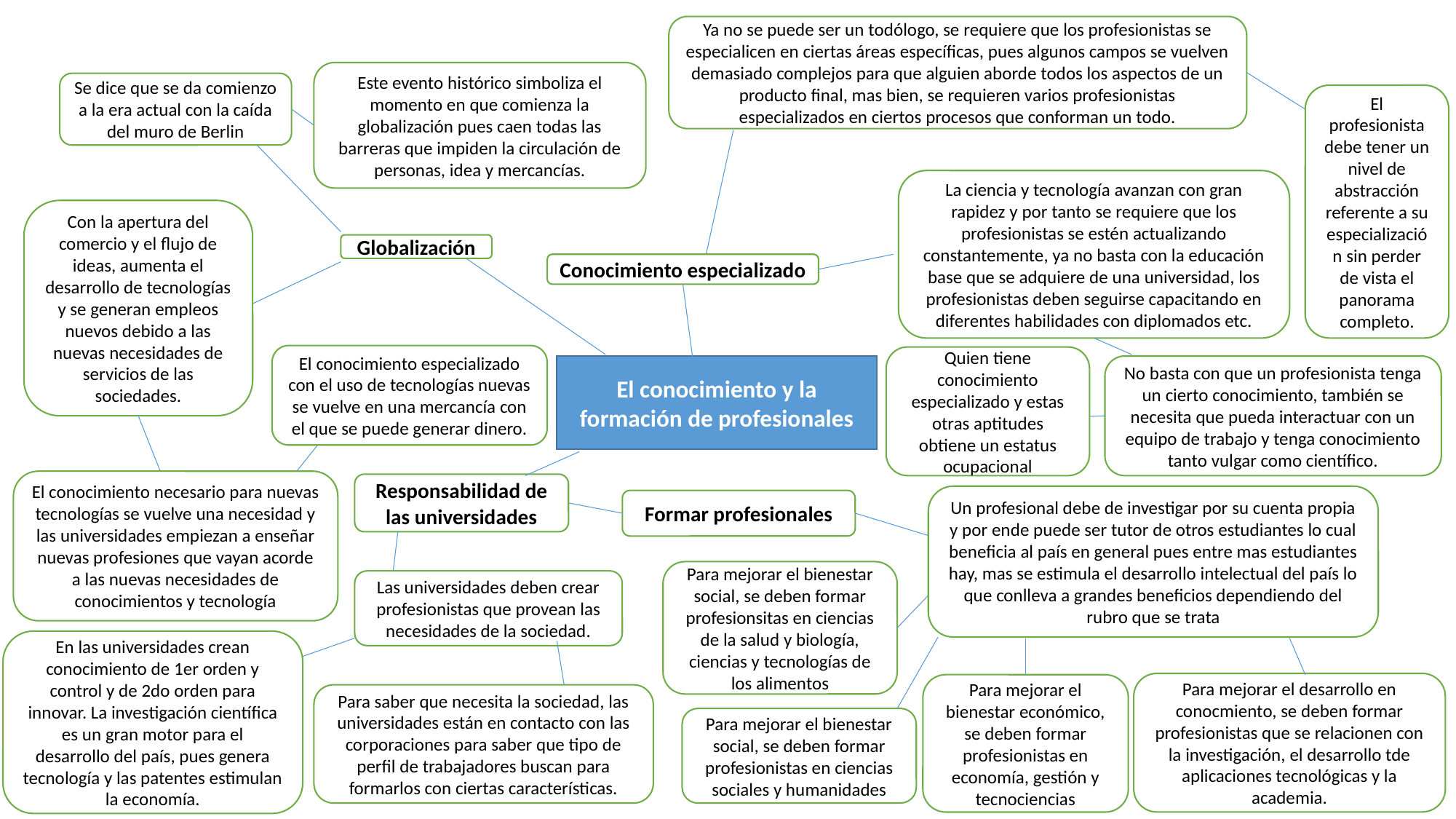

Ya no se puede ser un todólogo, se requiere que los profesionistas se especialicen en ciertas áreas específicas, pues algunos campos se vuelven demasiado complejos para que alguien aborde todos los aspectos de un producto final, mas bien, se requieren varios profesionistas especializados en ciertos procesos que conforman un todo.
Este evento histórico simboliza el momento en que comienza la globalización pues caen todas las barreras que impiden la circulación de personas, idea y mercancías.
Se dice que se da comienzo a la era actual con la caída del muro de Berlin
El profesionista debe tener un nivel de abstracción referente a su especialización sin perder de vista el panorama completo.
La ciencia y tecnología avanzan con gran rapidez y por tanto se requiere que los profesionistas se estén actualizando constantemente, ya no basta con la educación base que se adquiere de una universidad, los profesionistas deben seguirse capacitando en diferentes habilidades con diplomados etc.
Con la apertura del comercio y el flujo de ideas, aumenta el desarrollo de tecnologías y se generan empleos nuevos debido a las nuevas necesidades de servicios de las sociedades.
Globalización
Conocimiento especializado
El conocimiento especializado con el uso de tecnologías nuevas se vuelve en una mercancía con el que se puede generar dinero.
Quien tiene conocimiento especializado y estas otras aptitudes obtiene un estatus ocupacional
El conocimiento y la formación de profesionales
No basta con que un profesionista tenga un cierto conocimiento, también se necesita que pueda interactuar con un equipo de trabajo y tenga conocimiento tanto vulgar como científico.
El conocimiento necesario para nuevas tecnologías se vuelve una necesidad y las universidades empiezan a enseñar nuevas profesiones que vayan acorde a las nuevas necesidades de conocimientos y tecnología
Responsabilidad de las universidades
Un profesional debe de investigar por su cuenta propia y por ende puede ser tutor de otros estudiantes lo cual beneficia al país en general pues entre mas estudiantes hay, mas se estimula el desarrollo intelectual del país lo que conlleva a grandes beneficios dependiendo del rubro que se trata
Formar profesionales
Para mejorar el bienestar social, se deben formar profesionsitas en ciencias de la salud y biología, ciencias y tecnologías de los alimentos
Las universidades deben crear profesionistas que provean las necesidades de la sociedad.
En las universidades crean conocimiento de 1er orden y control y de 2do orden para innovar. La investigación científica es un gran motor para el desarrollo del país, pues genera tecnología y las patentes estimulan la economía.
Para mejorar el desarrollo en conocmiento, se deben formar profesionistas que se relacionen con la investigación, el desarrollo tde aplicaciones tecnológicas y la academia.
Para mejorar el bienestar económico, se deben formar profesionistas en economía, gestión y tecnociencias
Para saber que necesita la sociedad, las universidades están en contacto con las corporaciones para saber que tipo de perfil de trabajadores buscan para formarlos con ciertas características.
Para mejorar el bienestar social, se deben formar profesionistas en ciencias sociales y humanidades